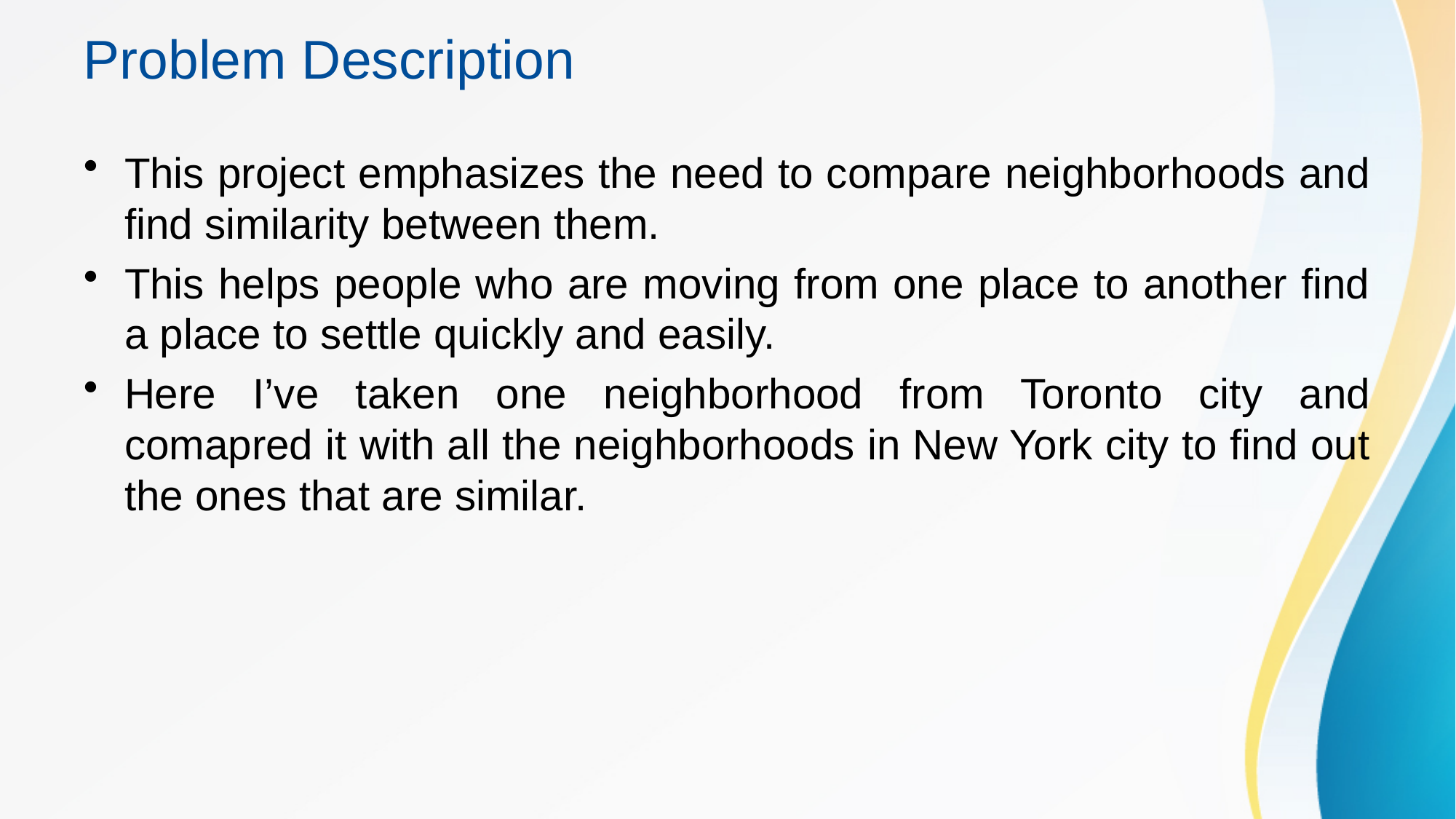

# Problem Description
This project emphasizes the need to compare neighborhoods and find similarity between them.
This helps people who are moving from one place to another find a place to settle quickly and easily.
Here I’ve taken one neighborhood from Toronto city and comapred it with all the neighborhoods in New York city to find out the ones that are similar.